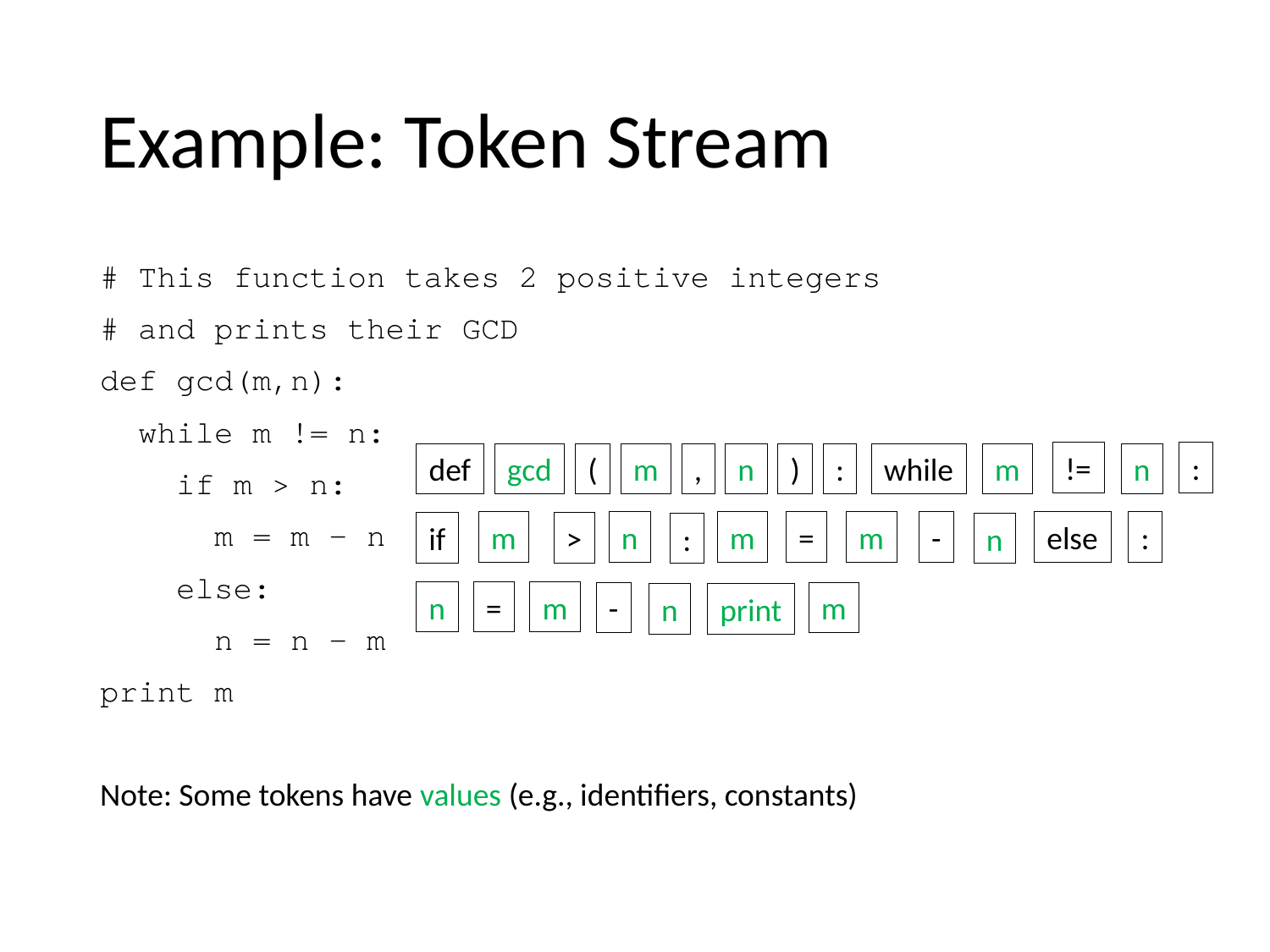

# Example: Token Stream
# This function takes 2 positive integers
# and prints their GCD
def gcd(m,n):
  while m != n:
    if m > n:
      m = m - n
    else:
      n = n - m
print m

Note: Some tokens have values (e.g., identifiers, constants)

!=
:
def
gcd
(
m
,
n
)
:
while
m
n
m
n
m
=
m
-
else
:
if
>
:
n
n
=
m
-
m
n
print